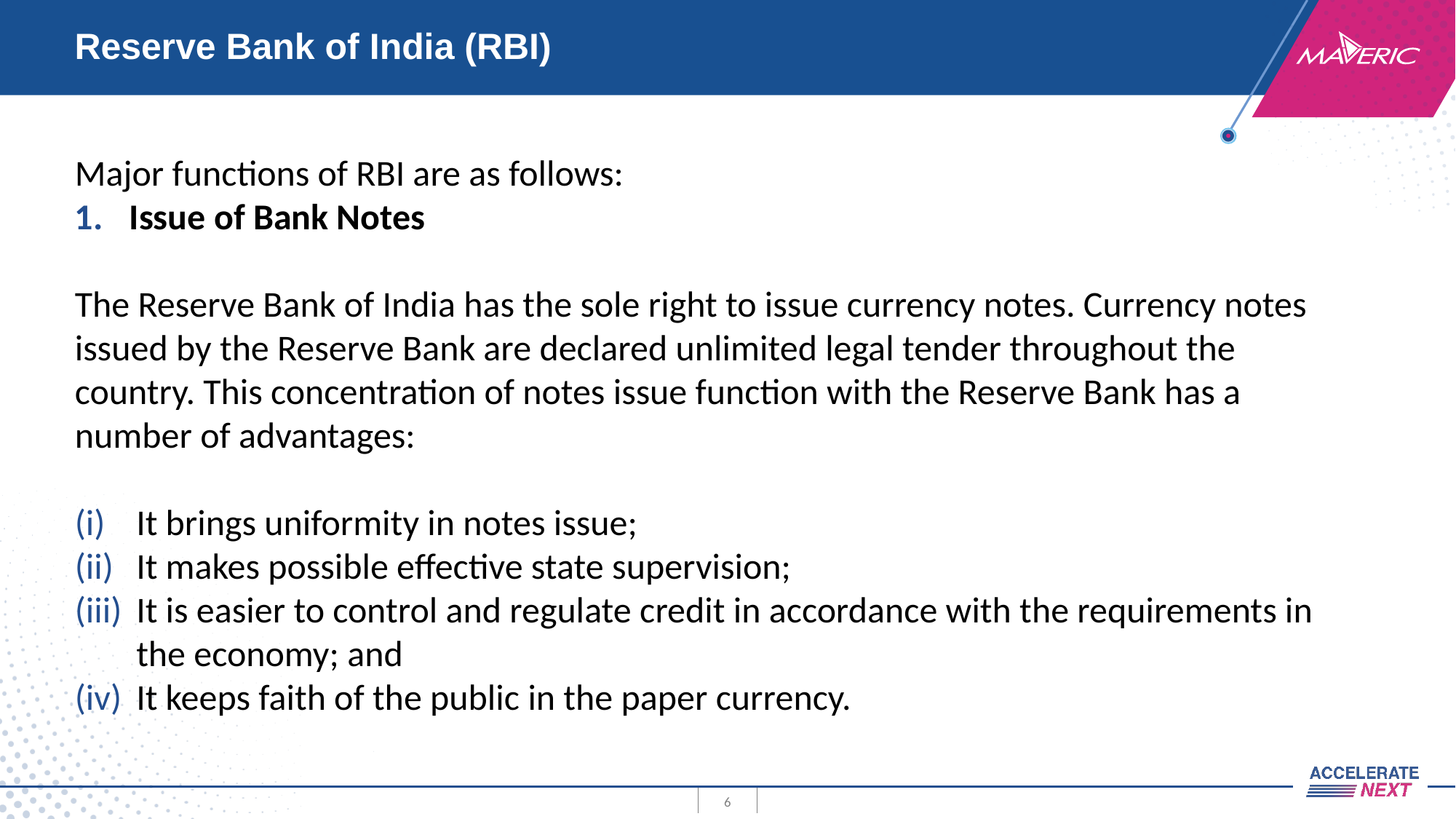

# Reserve Bank of India (RBI)
Major functions of RBI are as follows:
Issue of Bank Notes

The Reserve Bank of India has the sole right to issue currency notes. Currency notes issued by the Reserve Bank are declared unlimited legal tender throughout the country. This concentration of notes issue function with the Reserve Bank has a number of advantages:

It brings uniformity in notes issue;
It makes possible effective state supervision;
It is easier to control and regulate credit in accordance with the requirements in the economy; and
It keeps faith of the public in the paper currency.

6